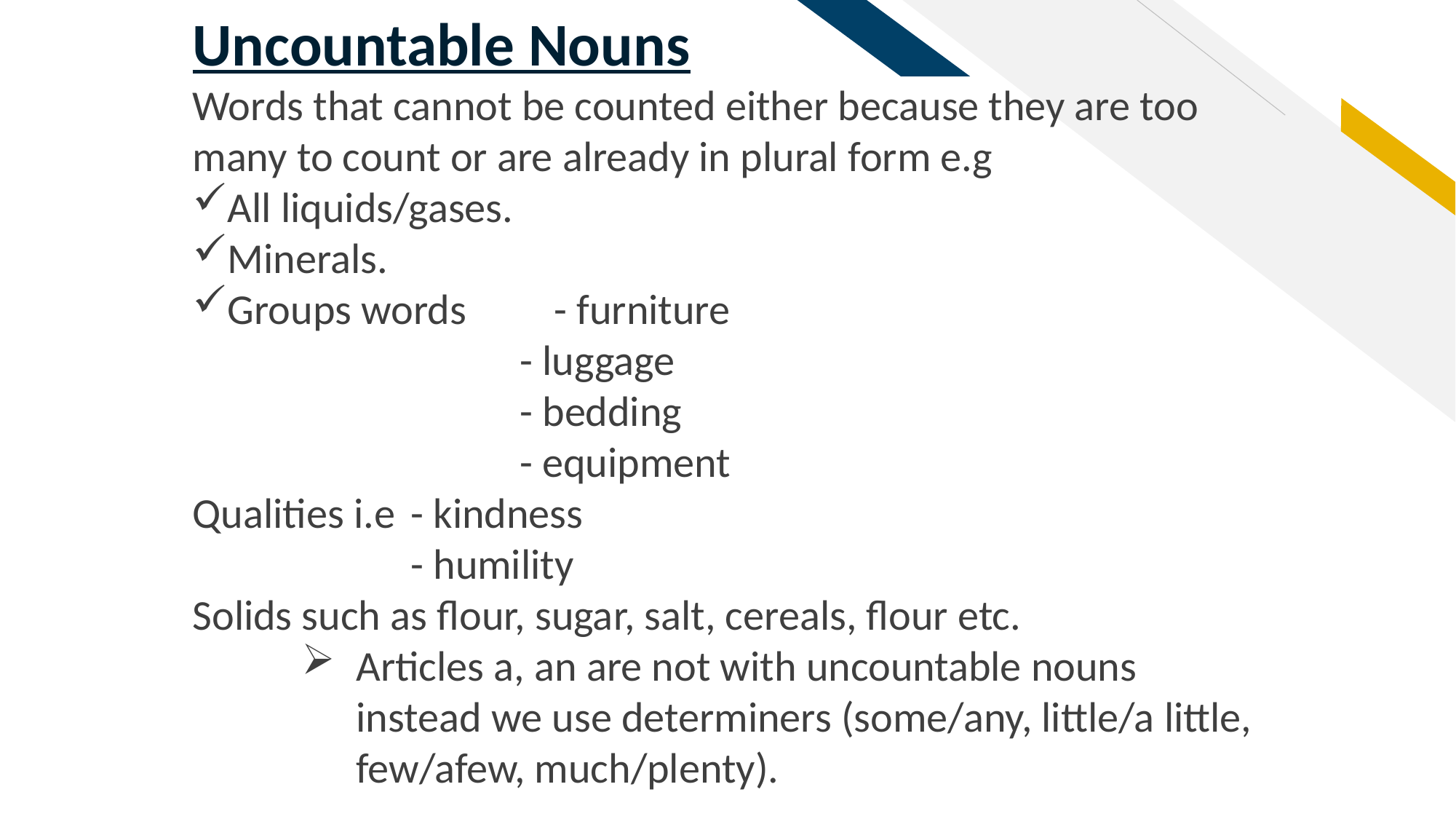

Uncountable Nouns
Words that cannot be counted either because they are too many to count or are already in plural form e.g
All liquids/gases.
Minerals.
Groups words 	- furniture
			- luggage
			- bedding
			- equipment
Qualities i.e 	- kindness
		- humility
Solids such as flour, sugar, salt, cereals, flour etc.
Articles a, an are not with uncountable nouns instead we use determiners (some/any, little/a little, few/afew, much/plenty).